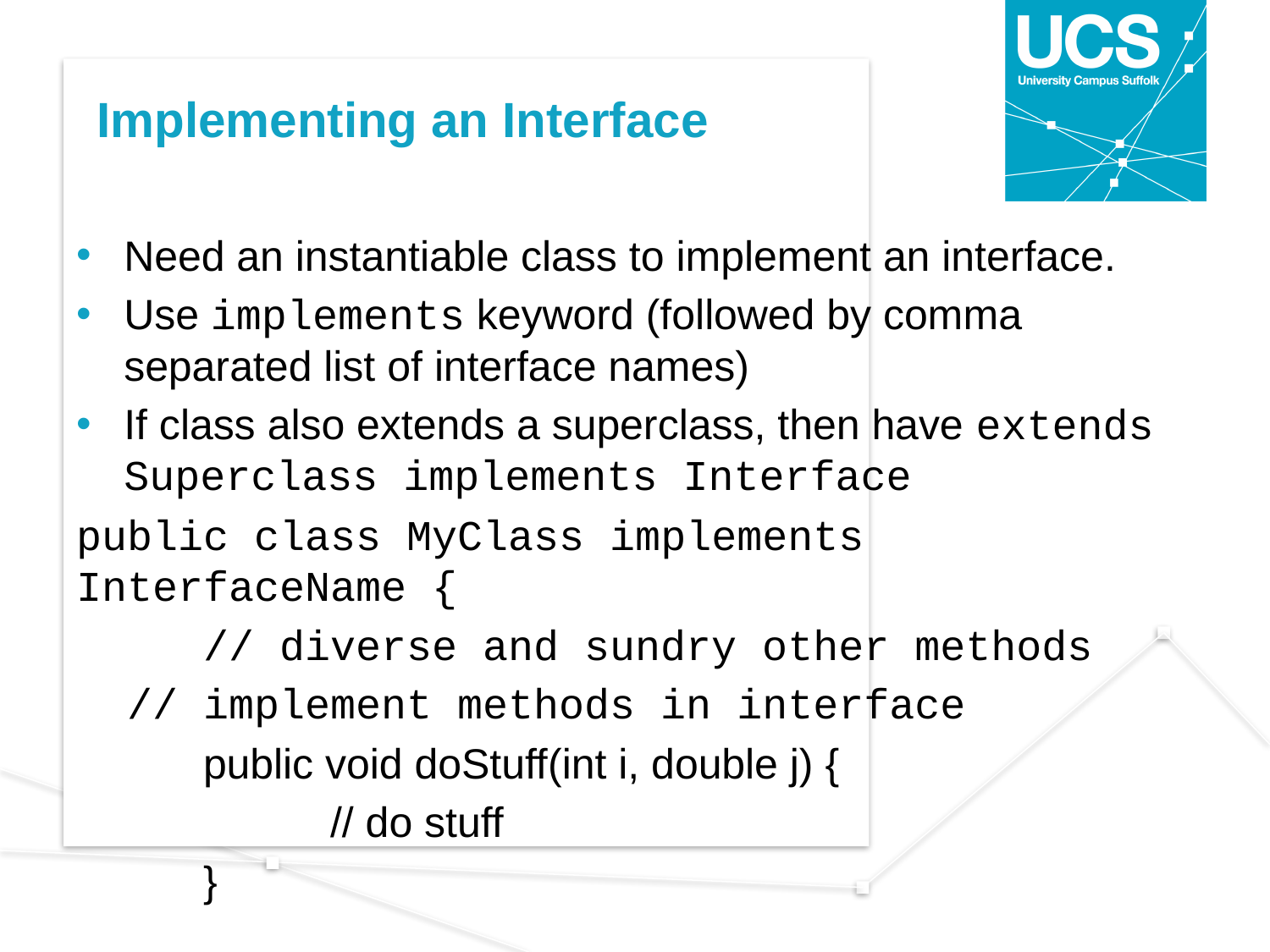

# Implementing an Interface
Need an instantiable class to implement an interface.
Use implements keyword (followed by comma separated list of interface names)
If class also extends a superclass, then have extends Superclass implements Interface
public class MyClass implements InterfaceName {
	// diverse and sundry other methods
  // implement methods in interface
	public void doStuff(int i, double j) {
		// do stuff
	}